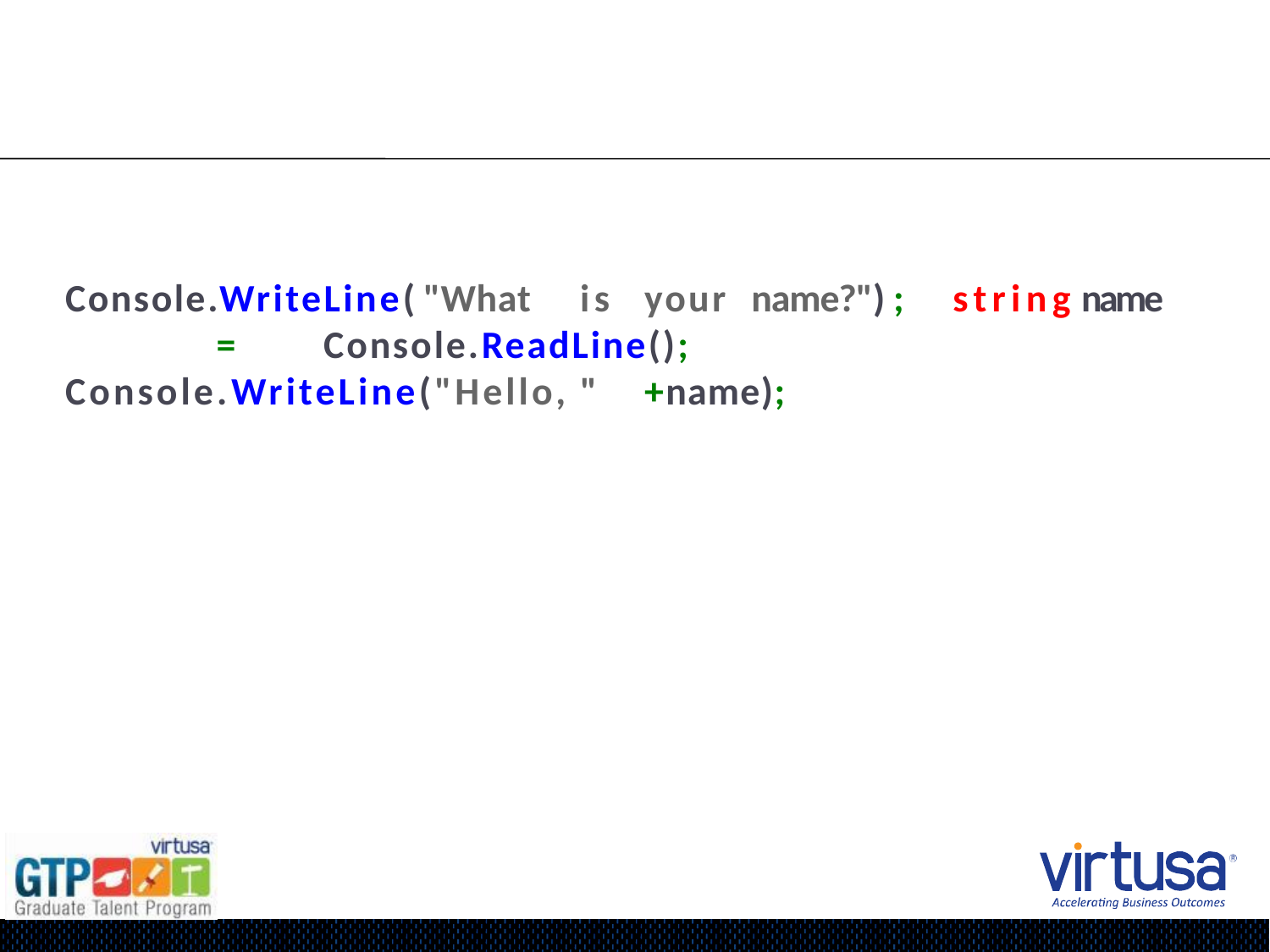

# Console.WriteLine("What	is		your	name?");  string	name	=	Console.ReadLine();  Console.WriteLine("Hello,	"		+	name);